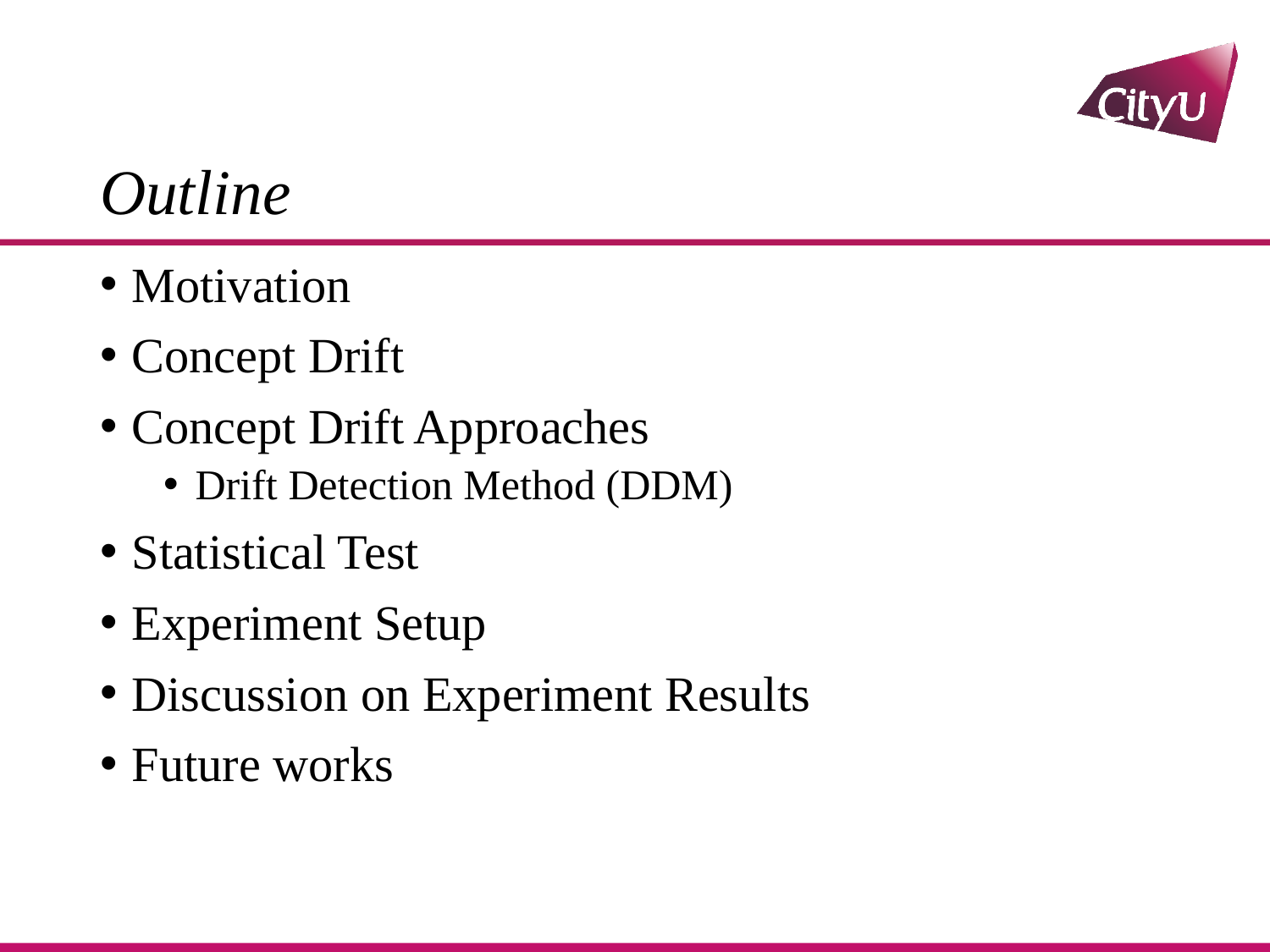

# Outline
Motivation
Concept Drift
Concept Drift Approaches
Drift Detection Method (DDM)
Statistical Test
Experiment Setup
Discussion on Experiment Results
Future works